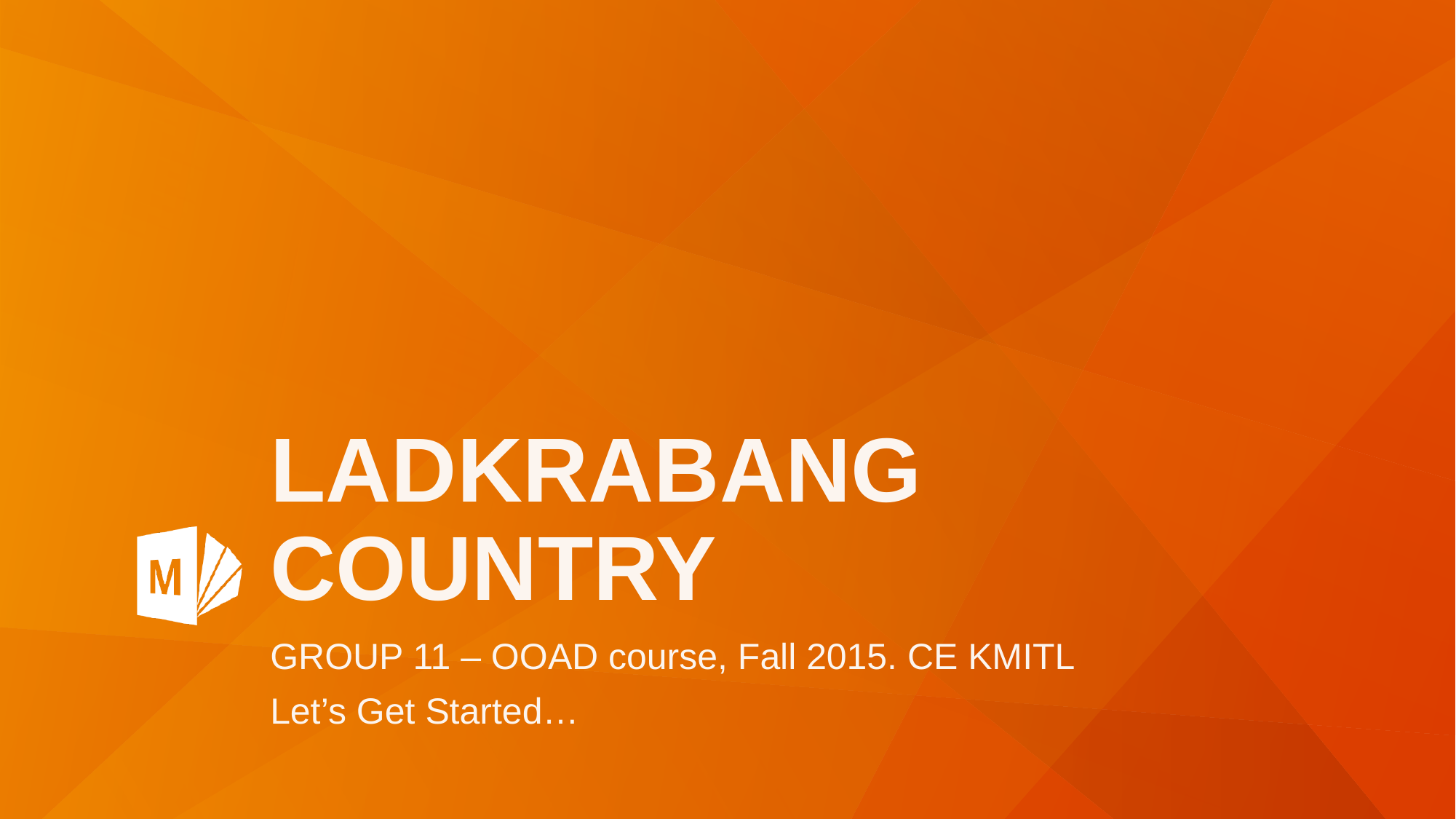

# LADKRABANG COUNTRY
GROUP 11 – OOAD course, Fall 2015. CE KMITL
Let’s Get Started…